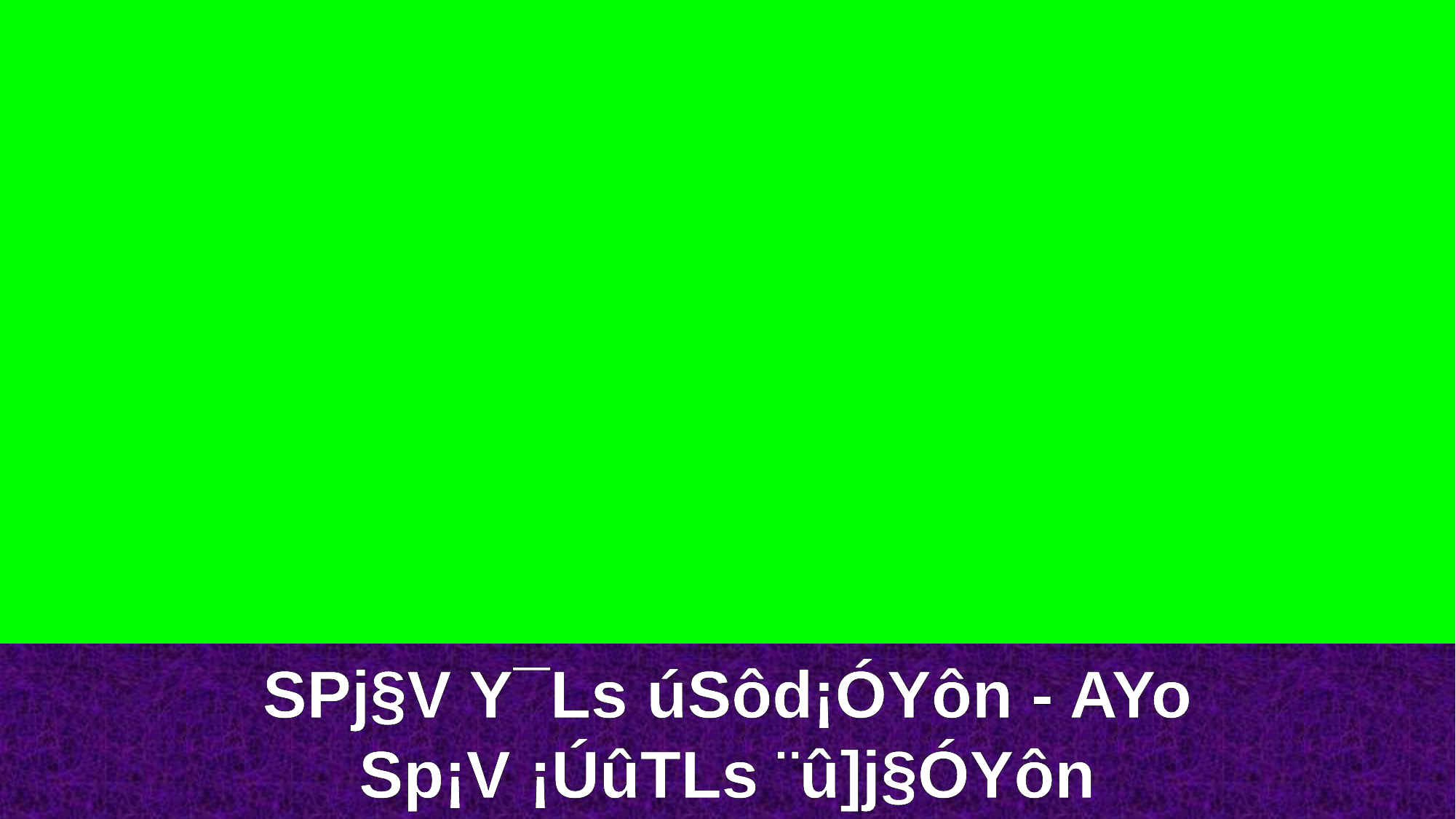

SPj§V Y¯Ls úSôd¡ÓYôn - AYo
Sp¡V ¡ÚûTLs ¨û]j§ÓYôn